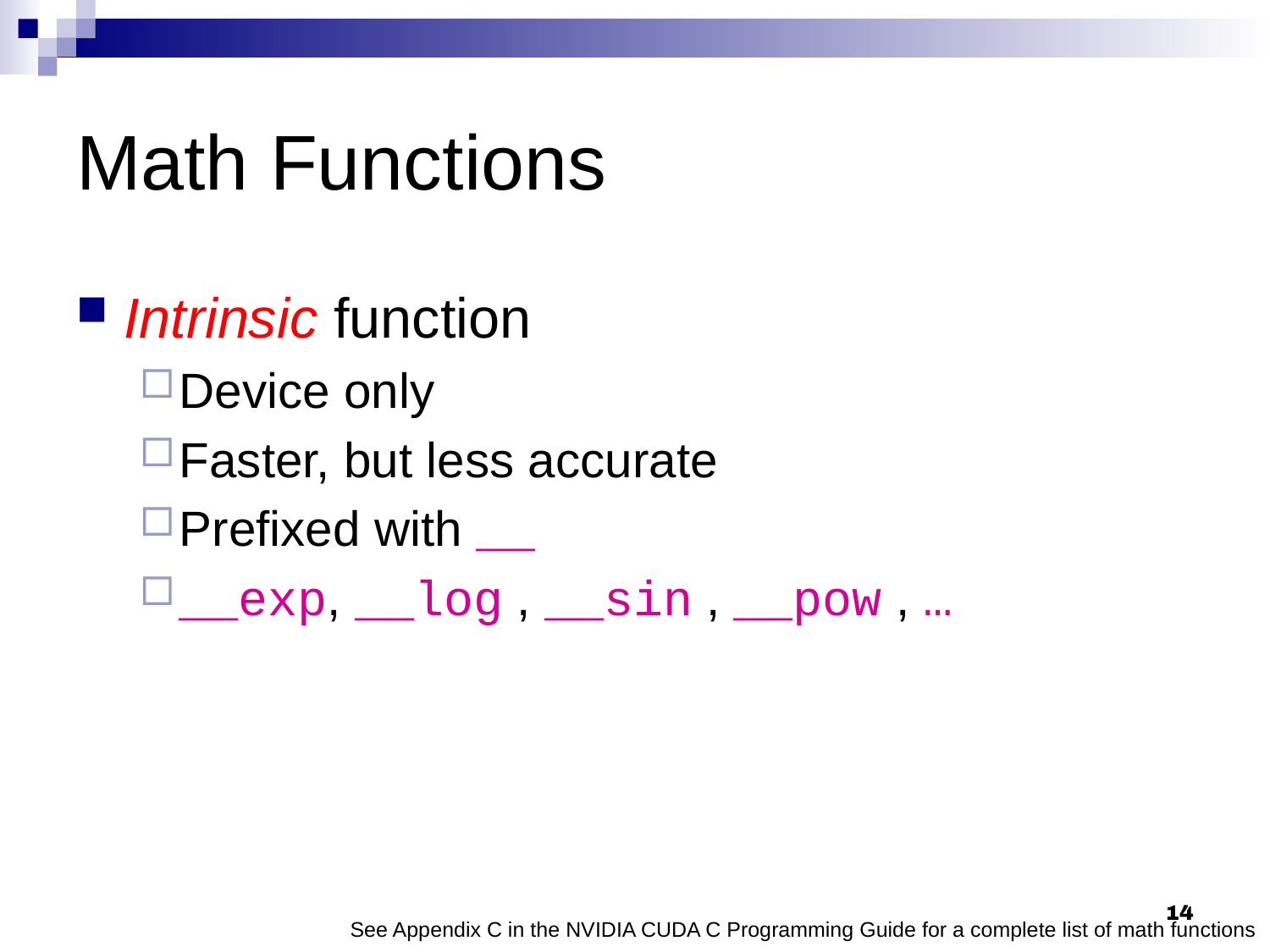

# Math Functions
Intrinsic function
Device only
Faster, but less accurate
Prefixed with __
__exp, __log , __sin , __pow , …
14
See Appendix C in the NVIDIA CUDA C Programming Guide for a complete list of math functions